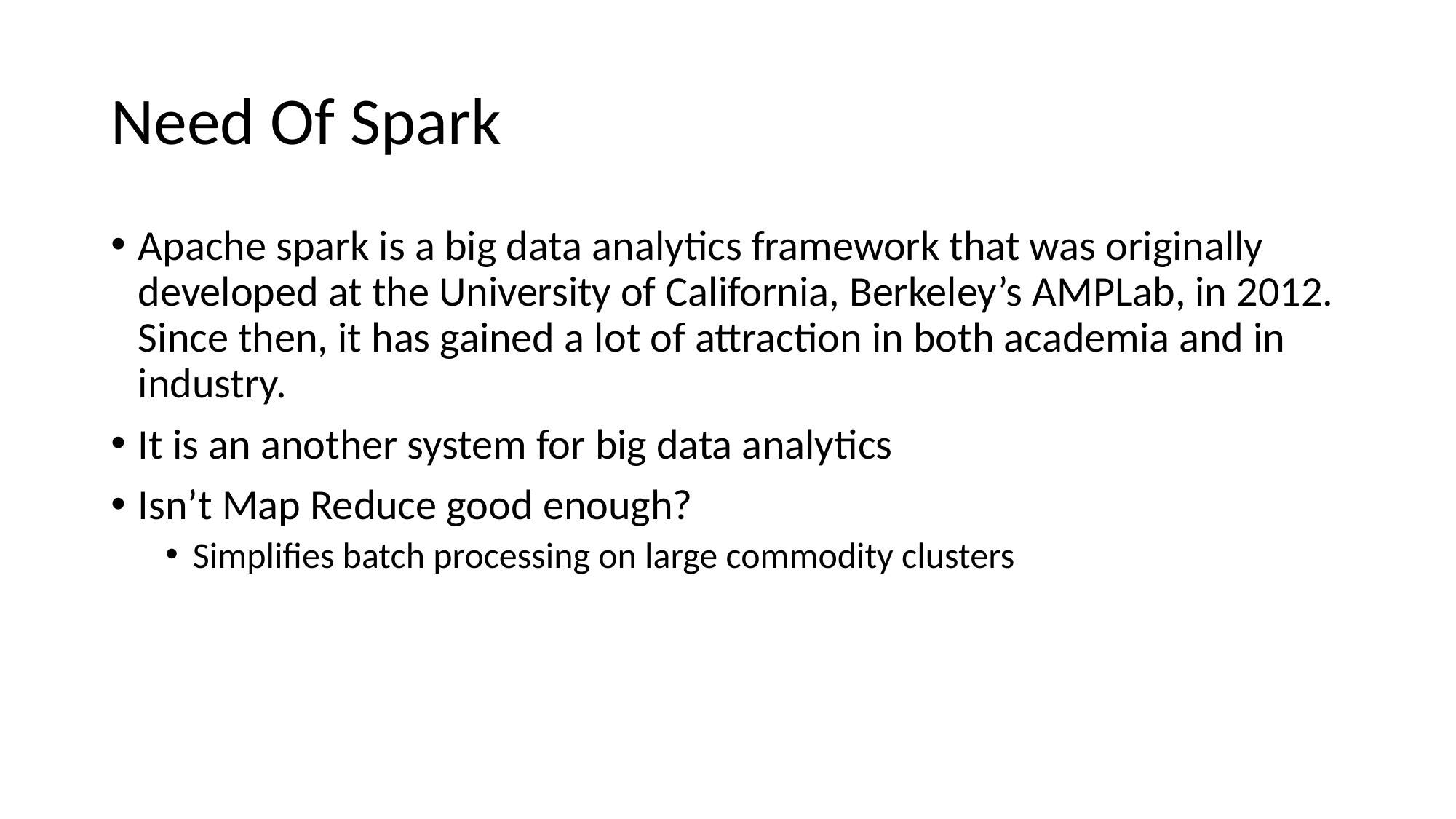

# Need Of Spark
Apache spark is a big data analytics framework that was originally developed at the University of California, Berkeley’s AMPLab, in 2012. Since then, it has gained a lot of attraction in both academia and in industry.
It is an another system for big data analytics
Isn’t Map Reduce good enough?
Simplifies batch processing on large commodity clusters